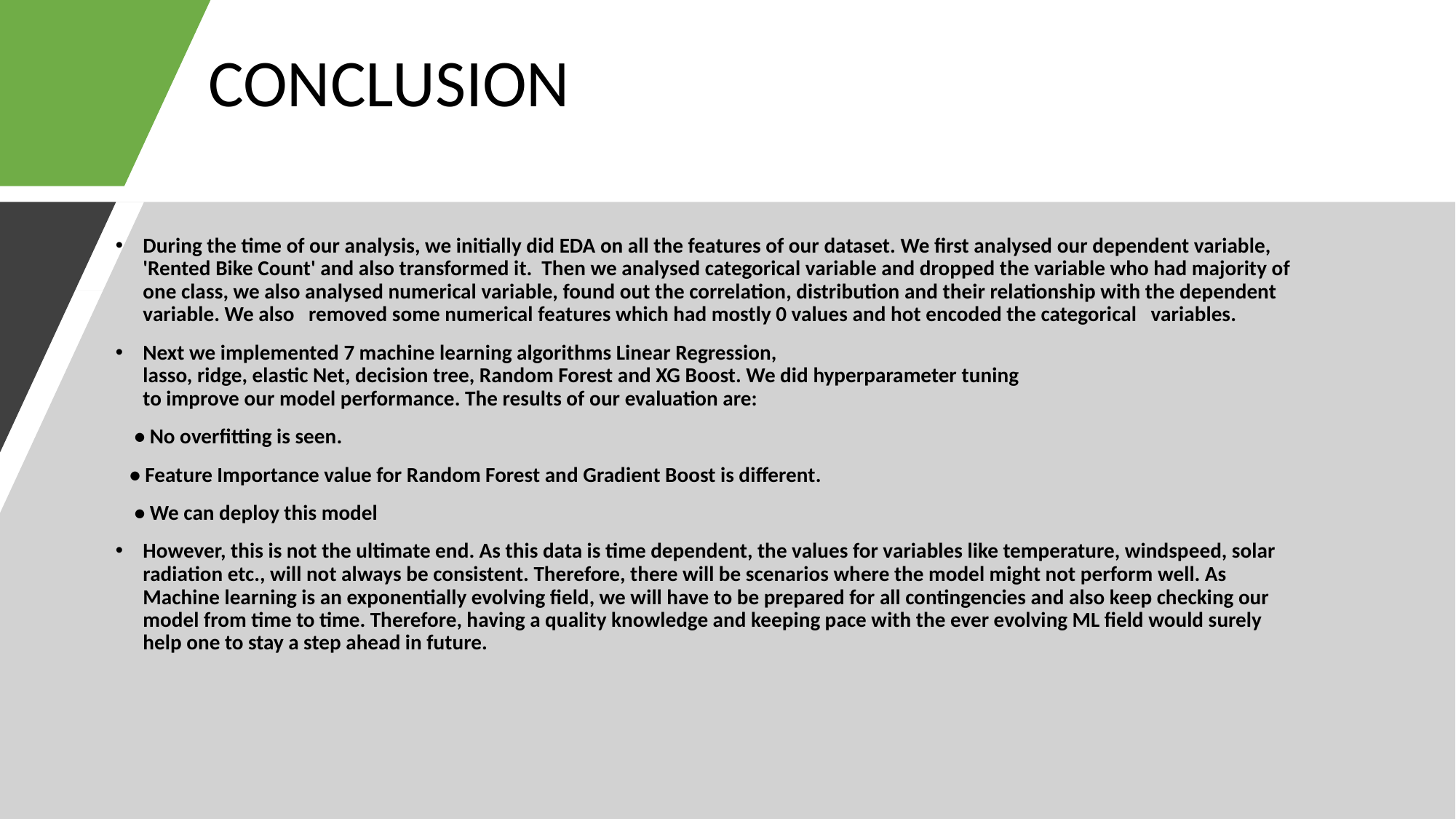

# CONCLUSION

During the time of our analysis, we initially did EDA on all the features of our dataset. We first analysed our dependent variable,  'Rented Bike Count' and also transformed it.  Then we analysed categorical variable and dropped the variable who had majority of  one class, we also analysed numerical variable, found out the correlation, distribution and their relationship with the dependent  variable. We also   removed some numerical features which had mostly 0 values and hot encoded the categorical   variables.
Next we implemented 7 machine learning algorithms Linear Regression, lasso, ridge, elastic Net, decision tree, Random Forest and XG Boost. We did hyperparameter tuning  to improve our model performance. The results of our evaluation are:
    • No overfitting is seen.
   • Feature Importance value for Random Forest and Gradient Boost is different.
    • We can deploy this model
However, this is not the ultimate end. As this data is time dependent, the values for variables like temperature, windspeed, solar radiation etc., will not always be consistent. Therefore, there will be scenarios where the model might not perform well. As Machine learning is an exponentially evolving field, we will have to be prepared for all contingencies and also keep checking our model from time to time. Therefore, having a quality knowledge and keeping pace with the ever evolving ML field would surely help one to stay a step ahead in future.